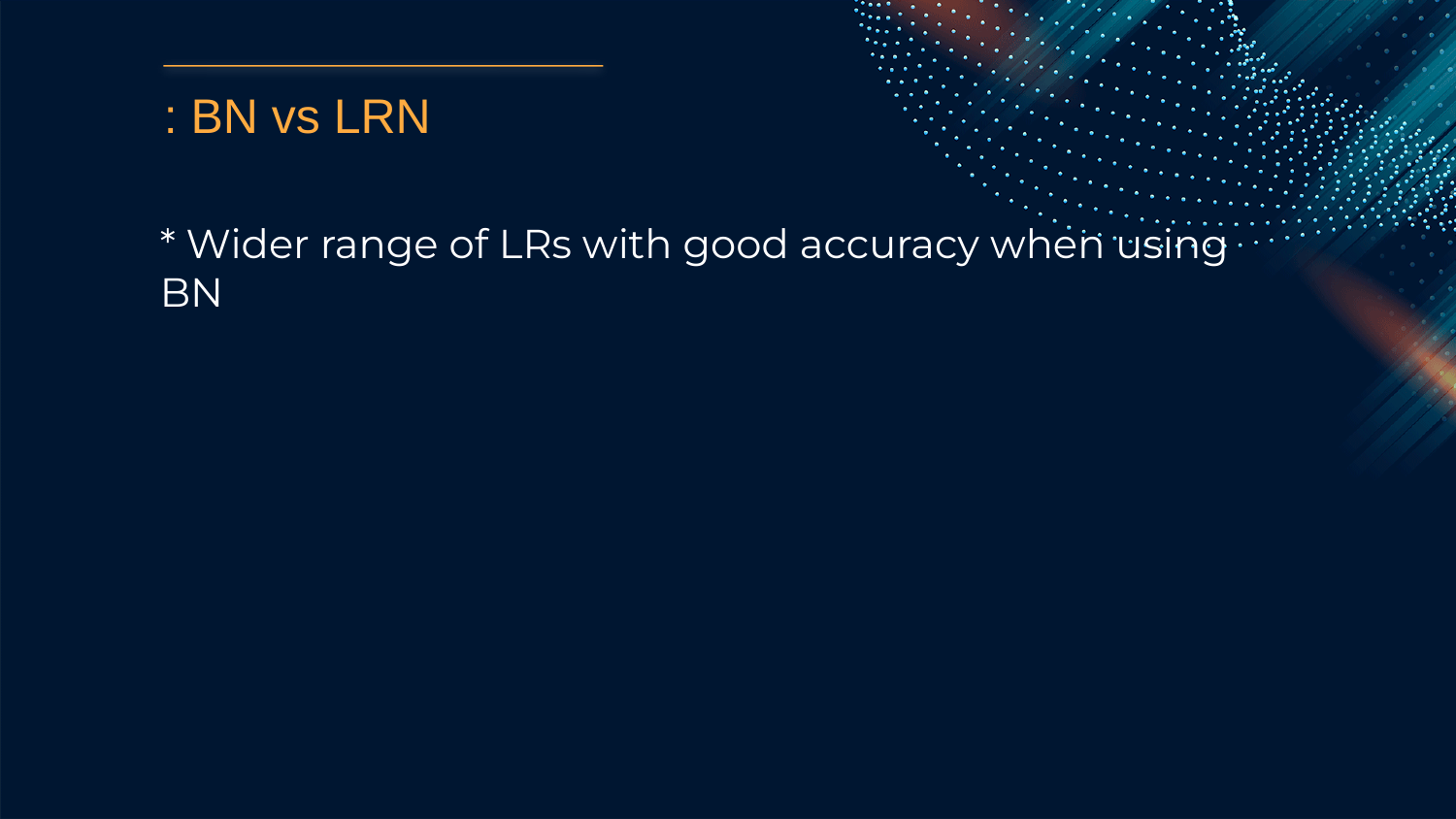

: BN vs LRN
* Wider range of LRs with good accuracy when using BN